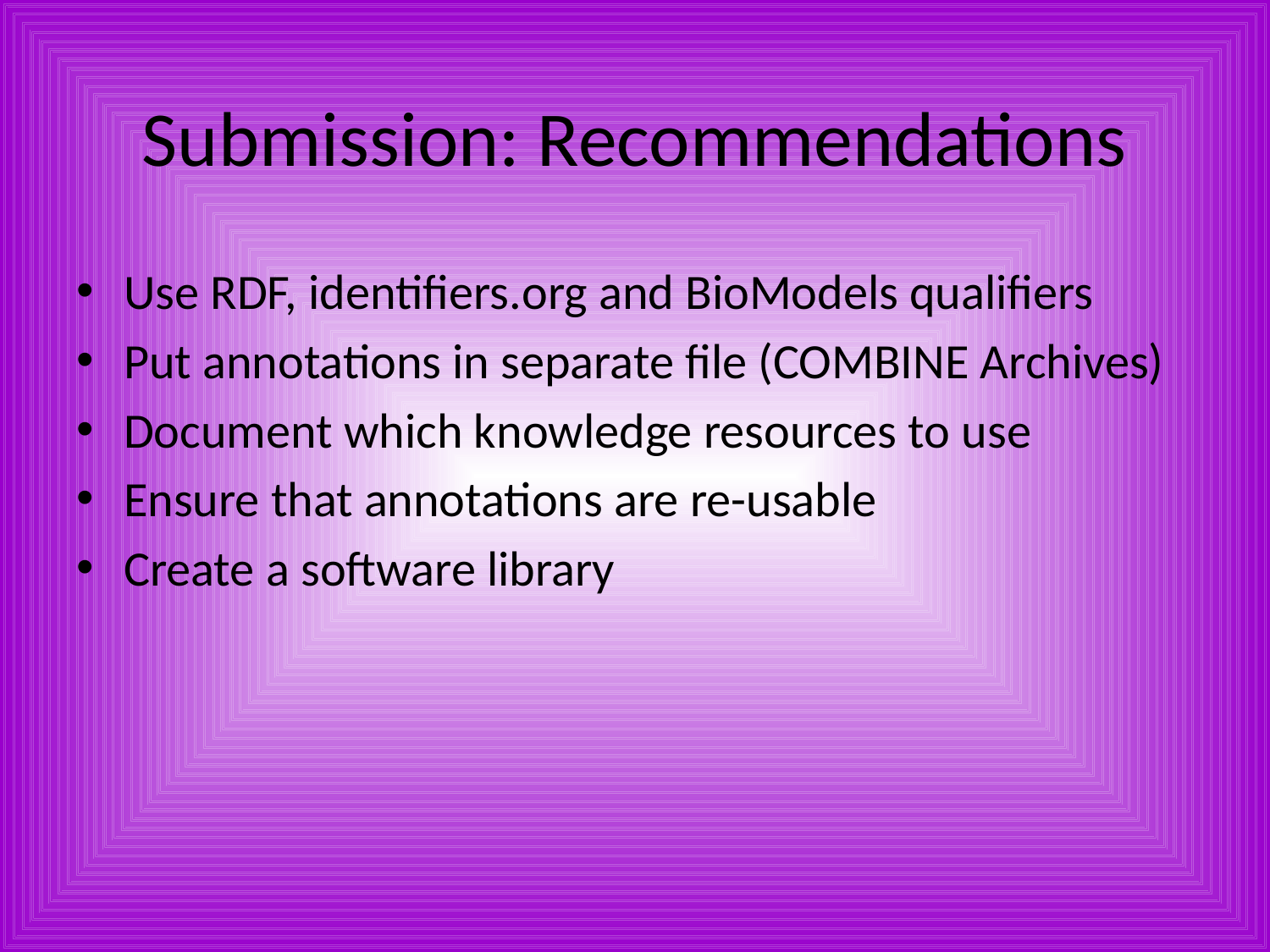

# Submission: Recommendations
Use RDF, identifiers.org and BioModels qualifiers
Put annotations in separate file (COMBINE Archives)
Document which knowledge resources to use
Ensure that annotations are re-usable
Create a software library